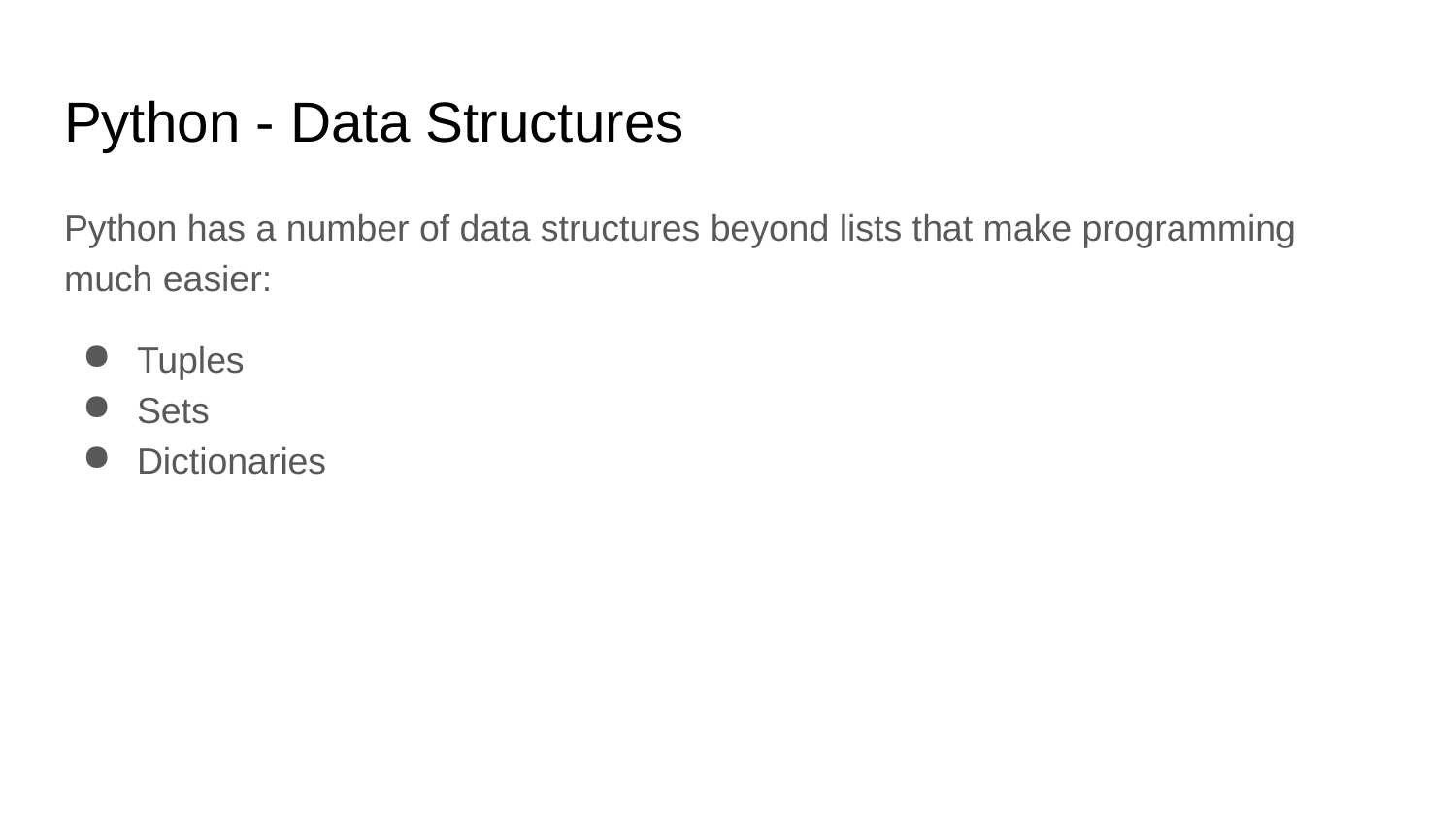

# Python - Data Structures
Python has a number of data structures beyond lists that make programming much easier:
Tuples
Sets
Dictionaries